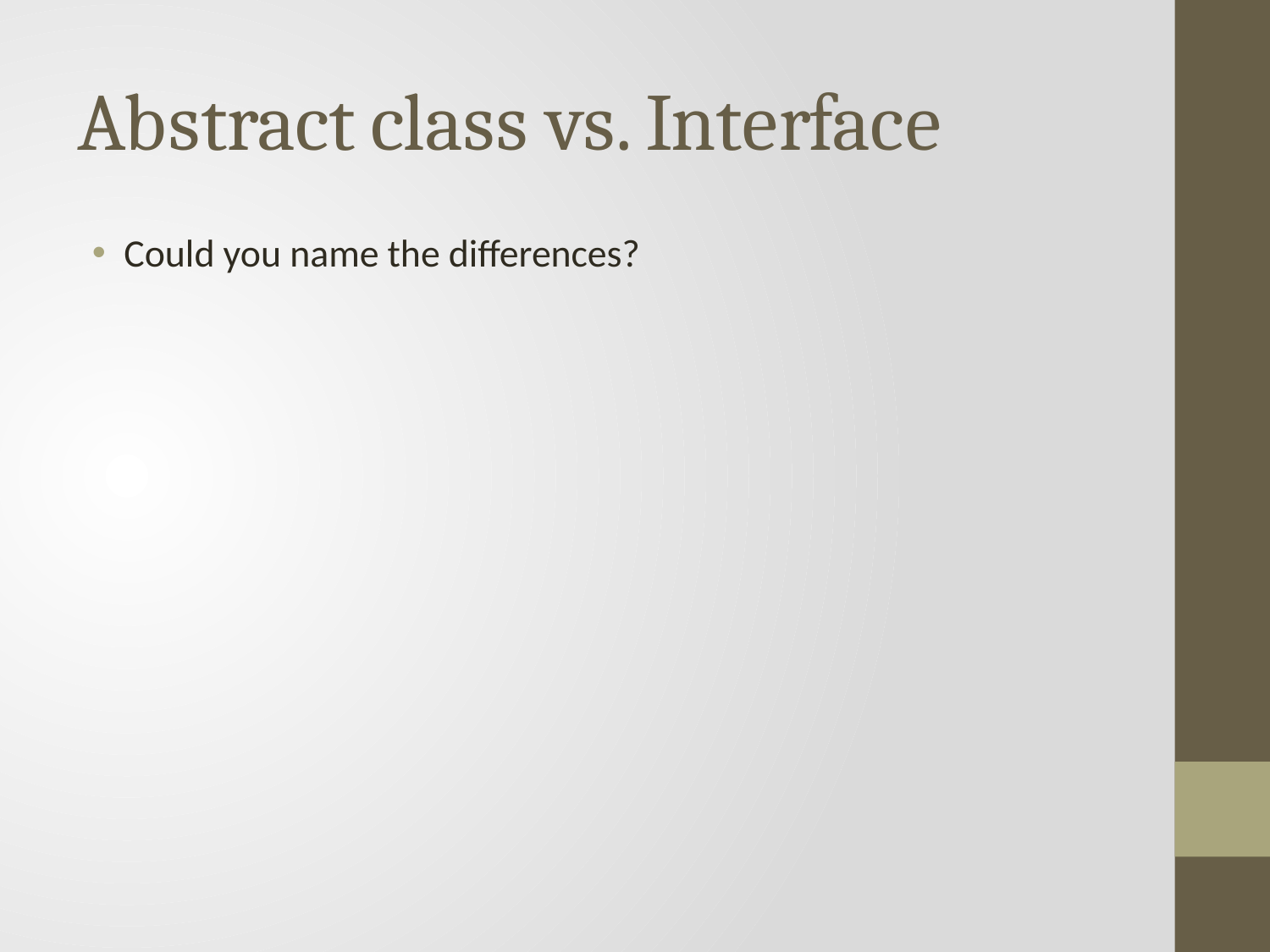

# Abstract class vs. Interface
Could you name the differences?